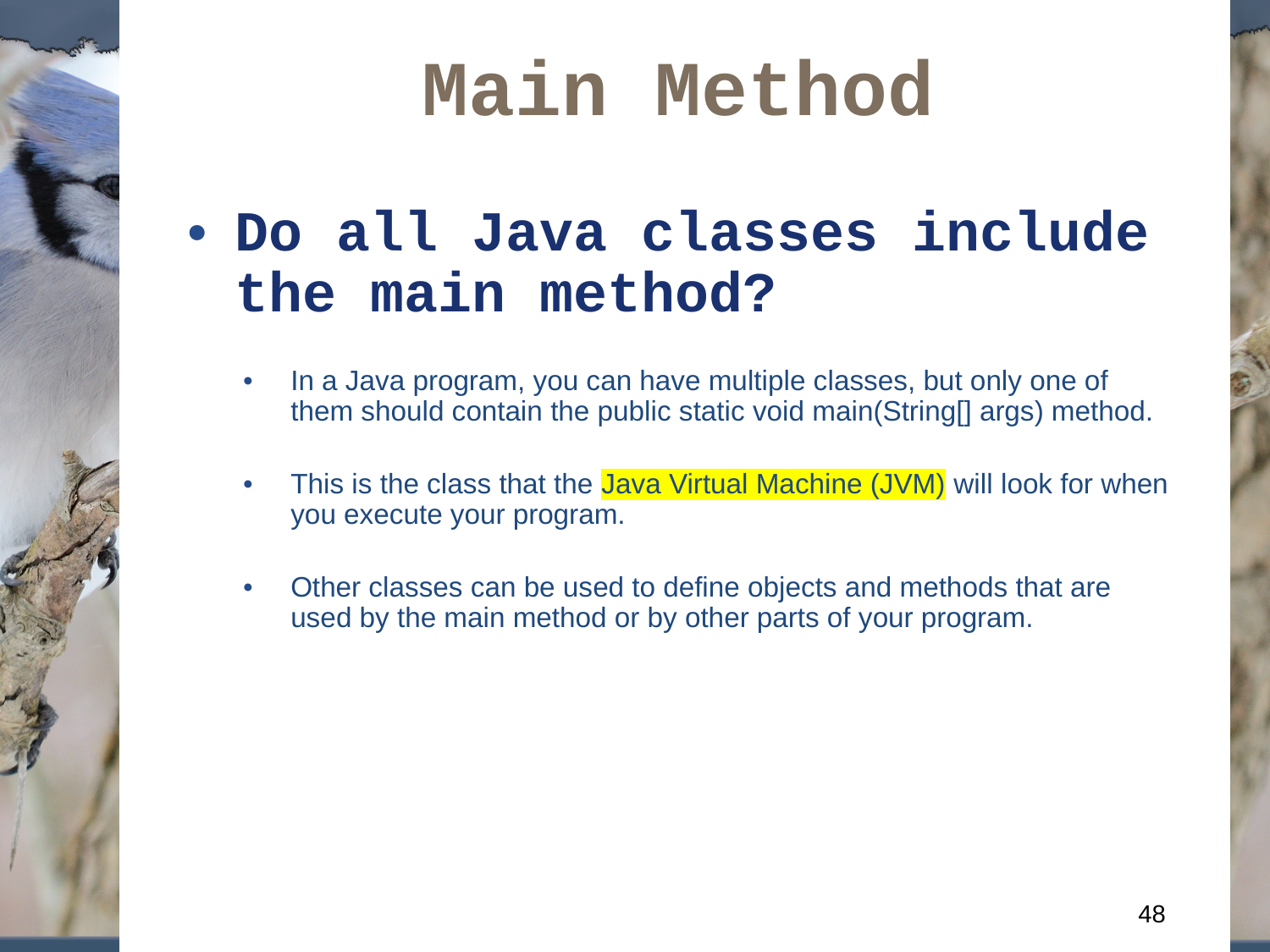

Main Method
Do all Java classes include the main method?
In a Java program, you can have multiple classes, but only one of them should contain the public static void main(String[] args) method.
This is the class that the Java Virtual Machine (JVM) will look for when you execute your program.
Other classes can be used to define objects and methods that are used by the main method or by other parts of your program.